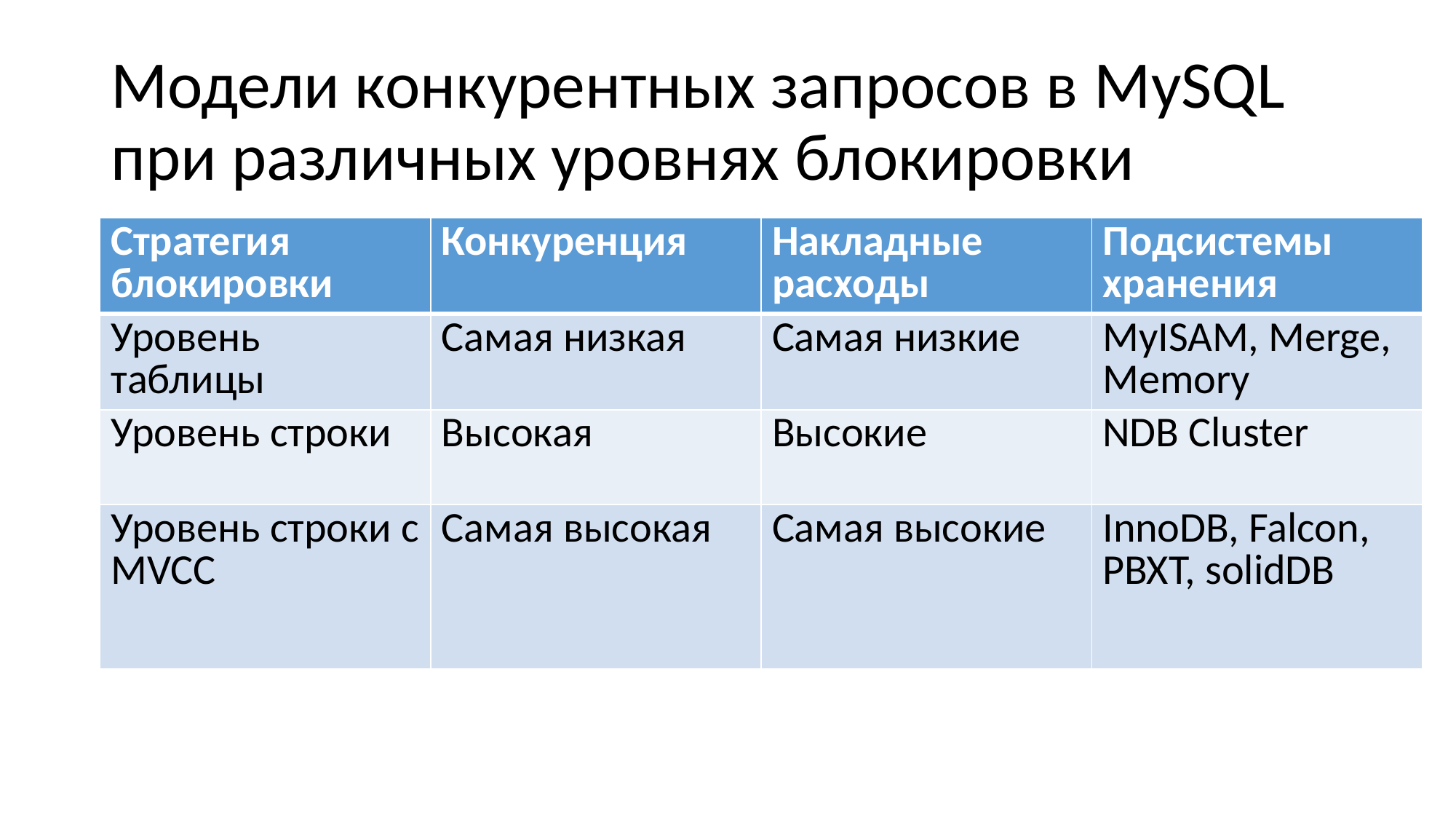

# Модели конкурентных запросов в MySQL при различных уровнях блокировки
| Стратегия блокировки | Конкуренция | Накладные расходы | Подсистемы хранения |
| --- | --- | --- | --- |
| Уровень таблицы | Самая низкая | Самая низкие | MyISAM, Merge, Memory |
| Уровень строки | Высокая | Высокие | NDB Cluster |
| Уровень строки с MVCC | Самая высокая | Самая высокие | InnoDB, Falcon, PBXT, solidDB |